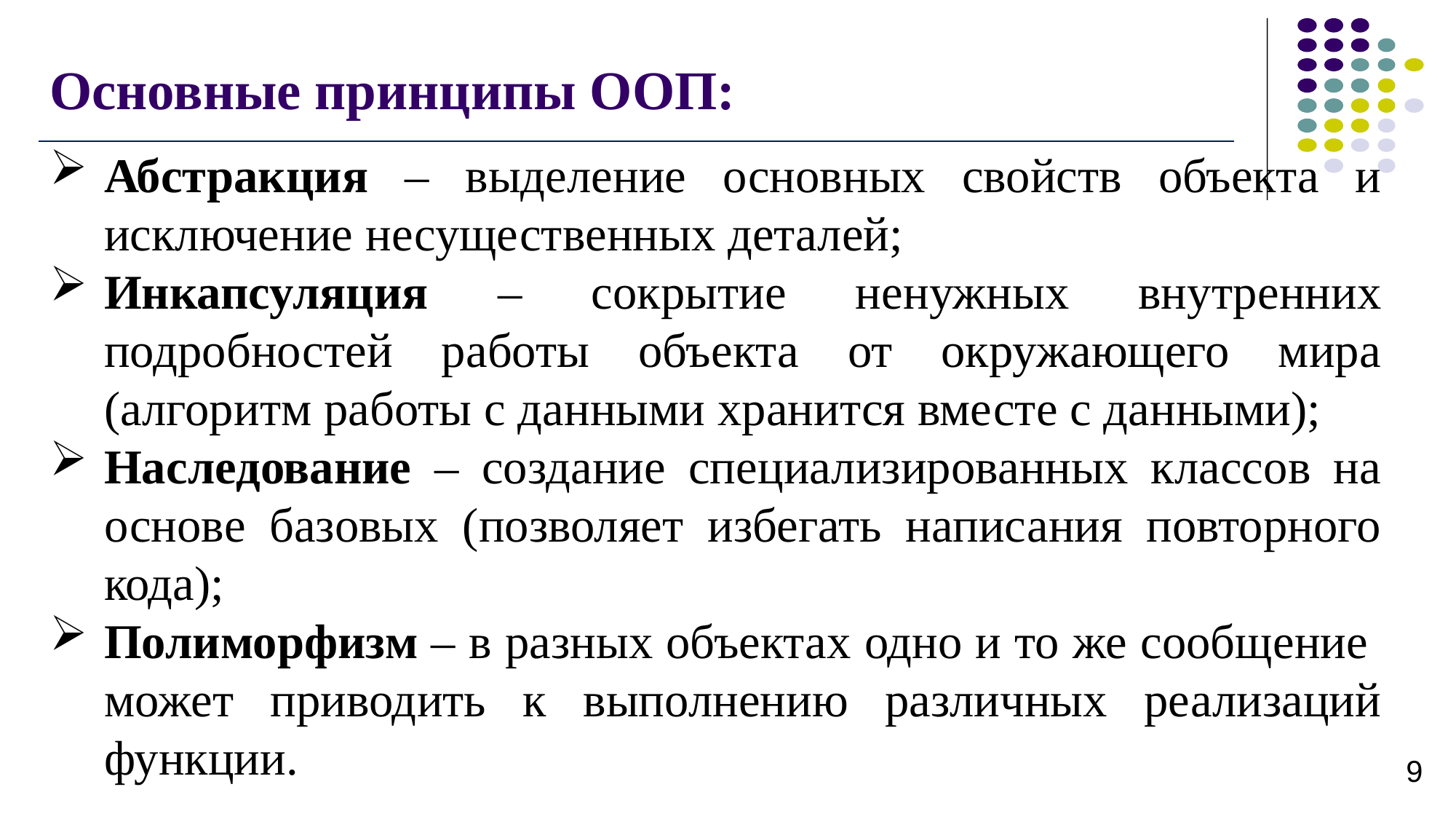

# Основные принципы ООП:
Абстракция – выделение основных свойств объекта и исключение несущественных деталей;
Инкапсуляция – сокрытие ненужных внутренних подробностей работы объекта от окружающего мира (алгоритм работы с данными хранится вместе с данными);
Наследование – создание специализированных классов на основе базовых (позволяет избегать написания повторного кода);
Полиморфизм – в разных объектах одно и то же сообщение  может приводить к выполнению различных реализаций функции.
9